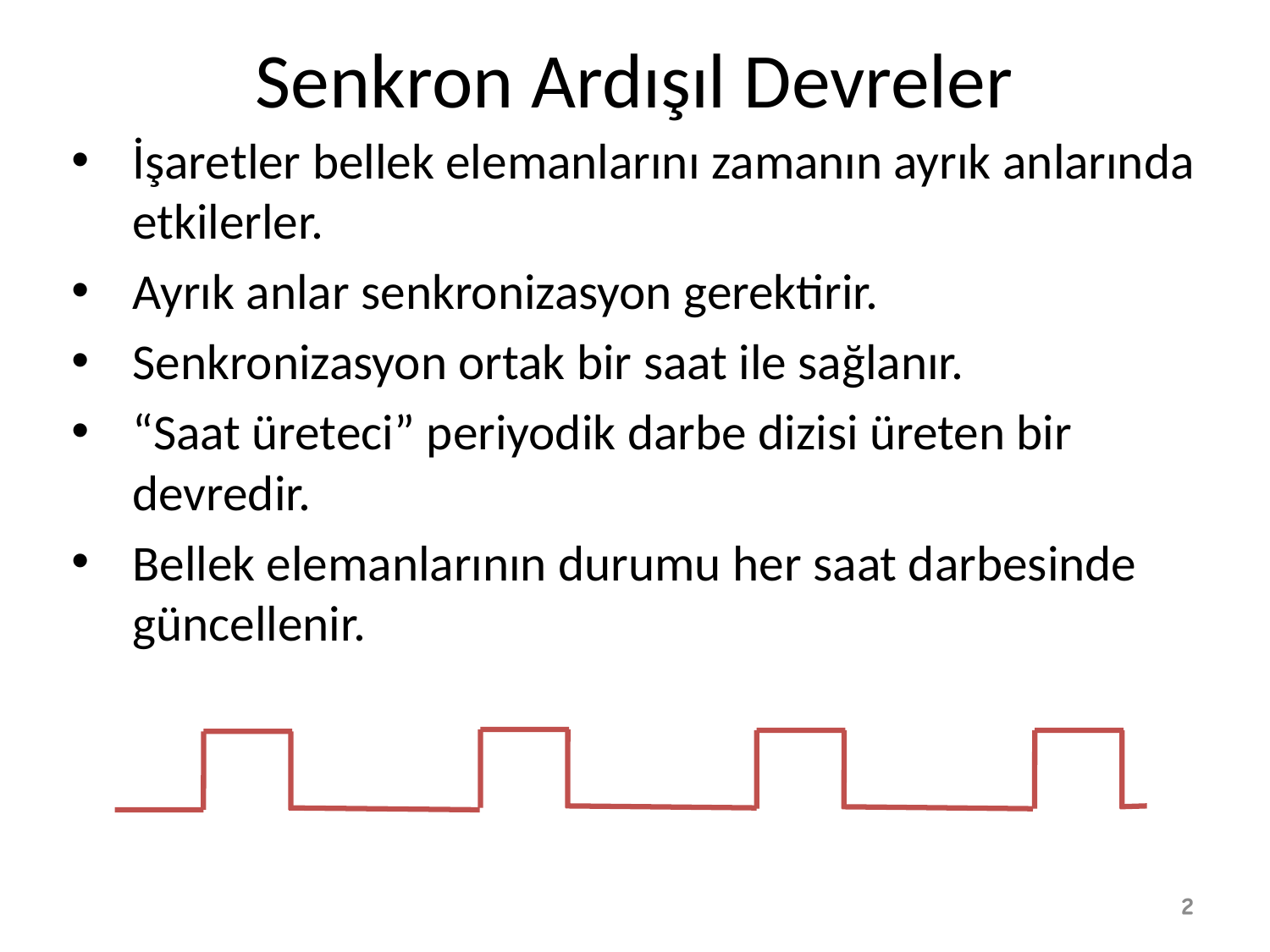

# Senkron Ardışıl Devreler
İşaretler bellek elemanlarını zamanın ayrık anlarında etkilerler.
Ayrık anlar senkronizasyon gerektirir.
Senkronizasyon ortak bir saat ile sağlanır.
“Saat üreteci” periyodik darbe dizisi üreten bir devredir.
Bellek elemanlarının durumu her saat darbesinde güncellenir.

2